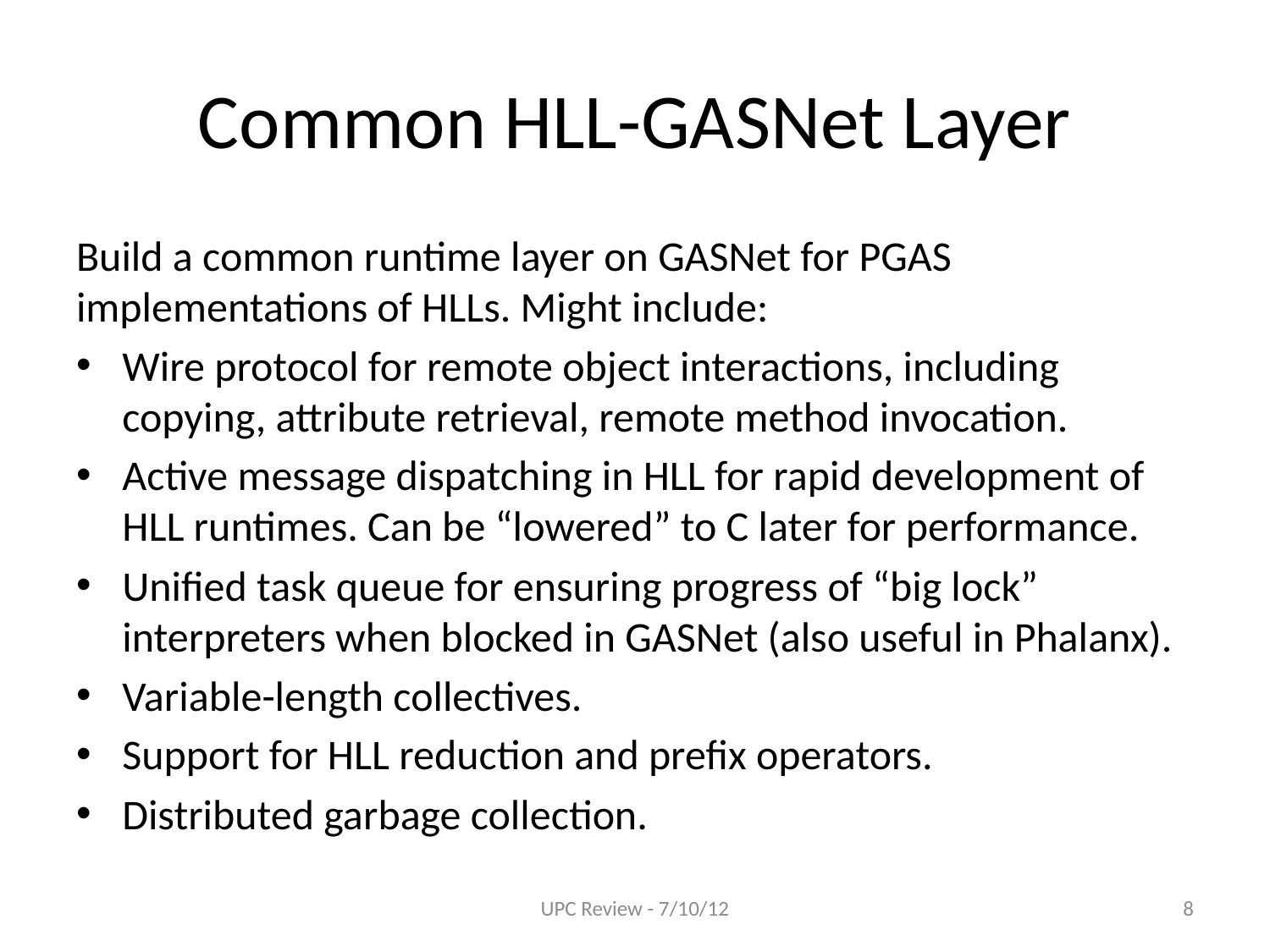

# Common HLL-GASNet Layer
Build a common runtime layer on GASNet for PGAS implementations of HLLs. Might include:
Wire protocol for remote object interactions, including copying, attribute retrieval, remote method invocation.
Active message dispatching in HLL for rapid development of HLL runtimes. Can be “lowered” to C later for performance.
Unified task queue for ensuring progress of “big lock” interpreters when blocked in GASNet (also useful in Phalanx).
Variable-length collectives.
Support for HLL reduction and prefix operators.
Distributed garbage collection.
UPC Review - 7/10/12
8